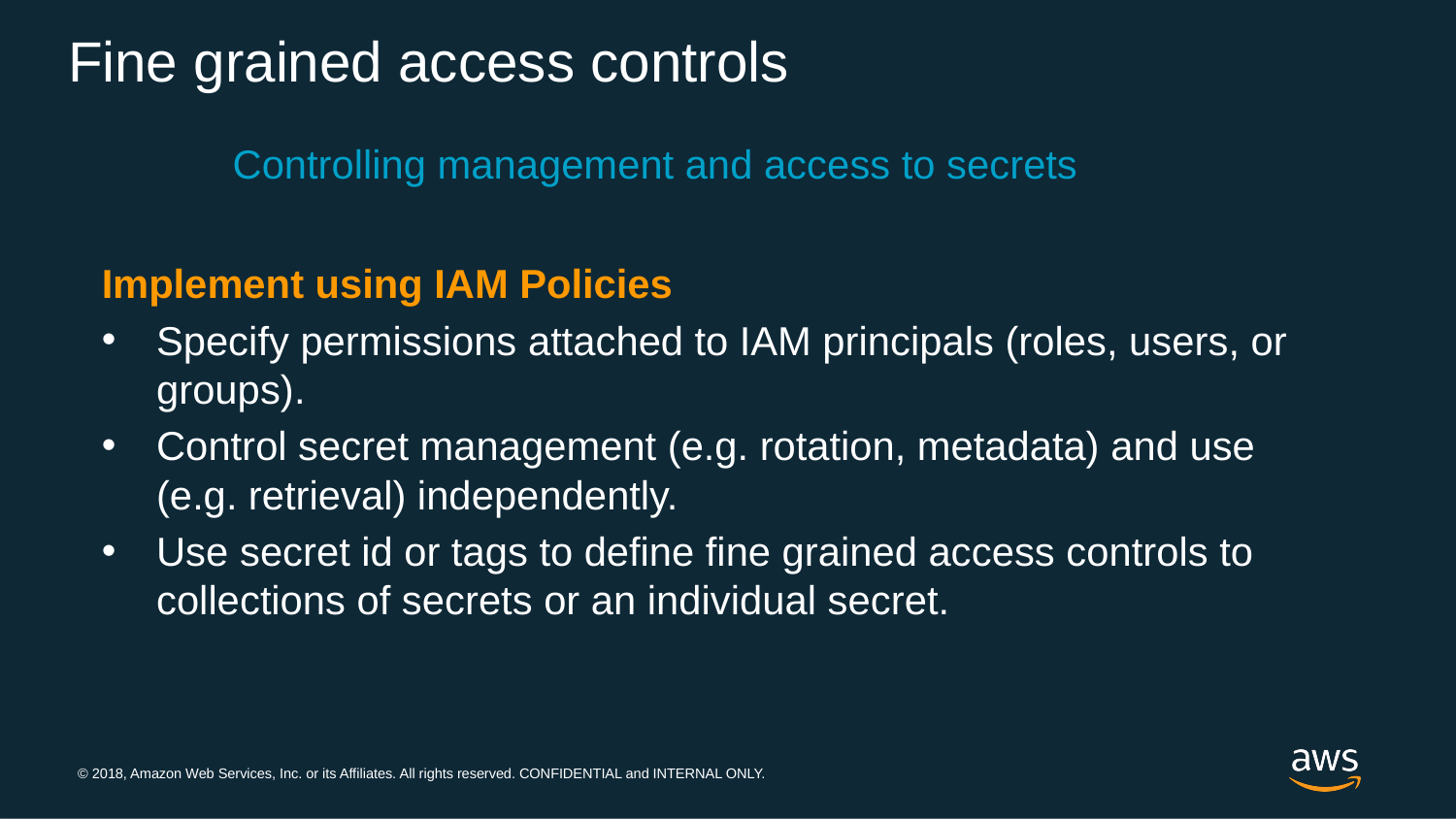

# Fine grained access controls
Controlling management and access to secrets
Implement using IAM Policies
Specify permissions attached to IAM principals (roles, users, or groups).
Control secret management (e.g. rotation, metadata) and use (e.g. retrieval) independently.
Use secret id or tags to define fine grained access controls to collections of secrets or an individual secret.